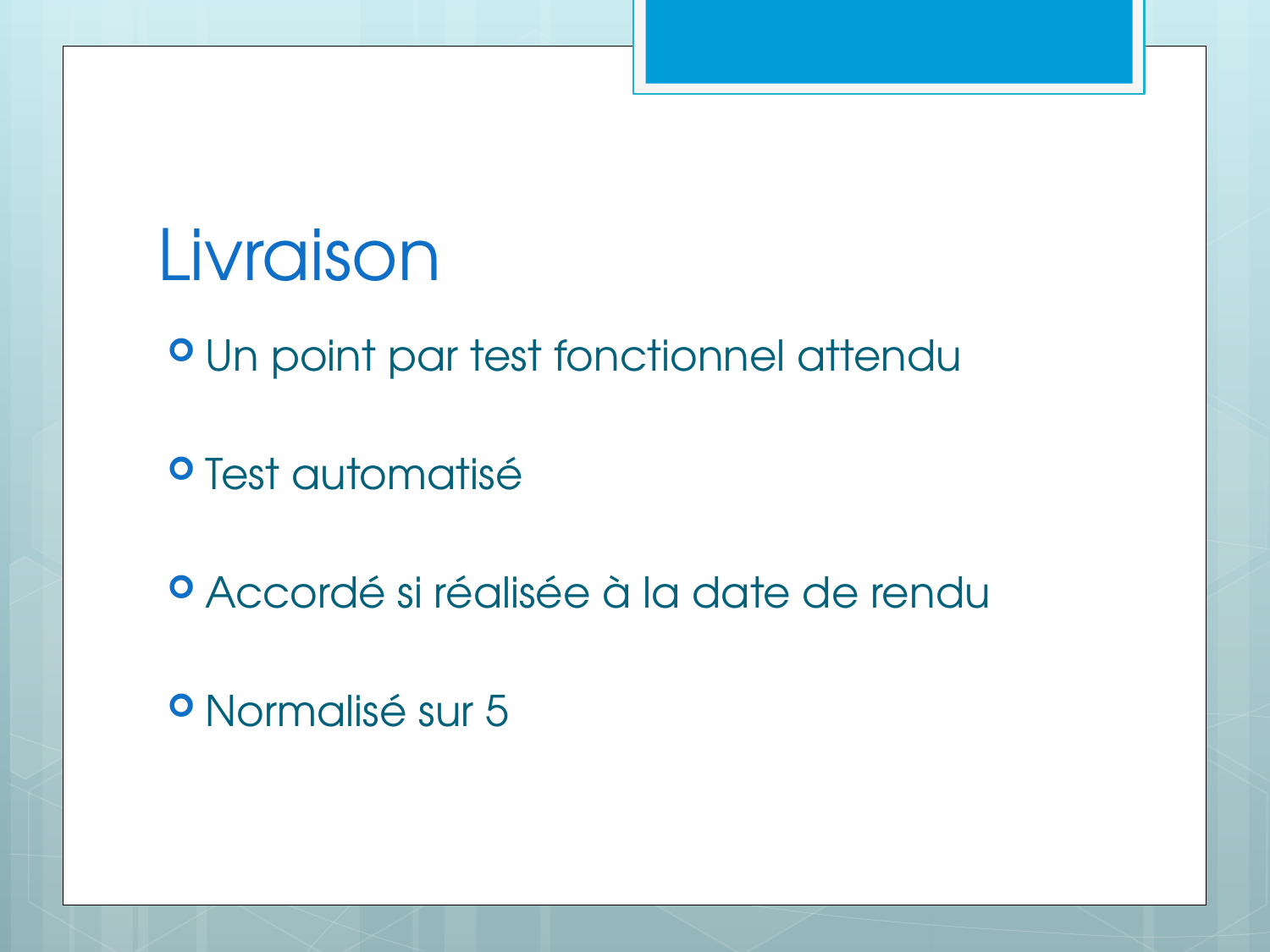

# Livraison
Un point par test fonctionnel attendu

Test automatisé

Accordé si réalisée à la date de rendu

Normalisé sur 5